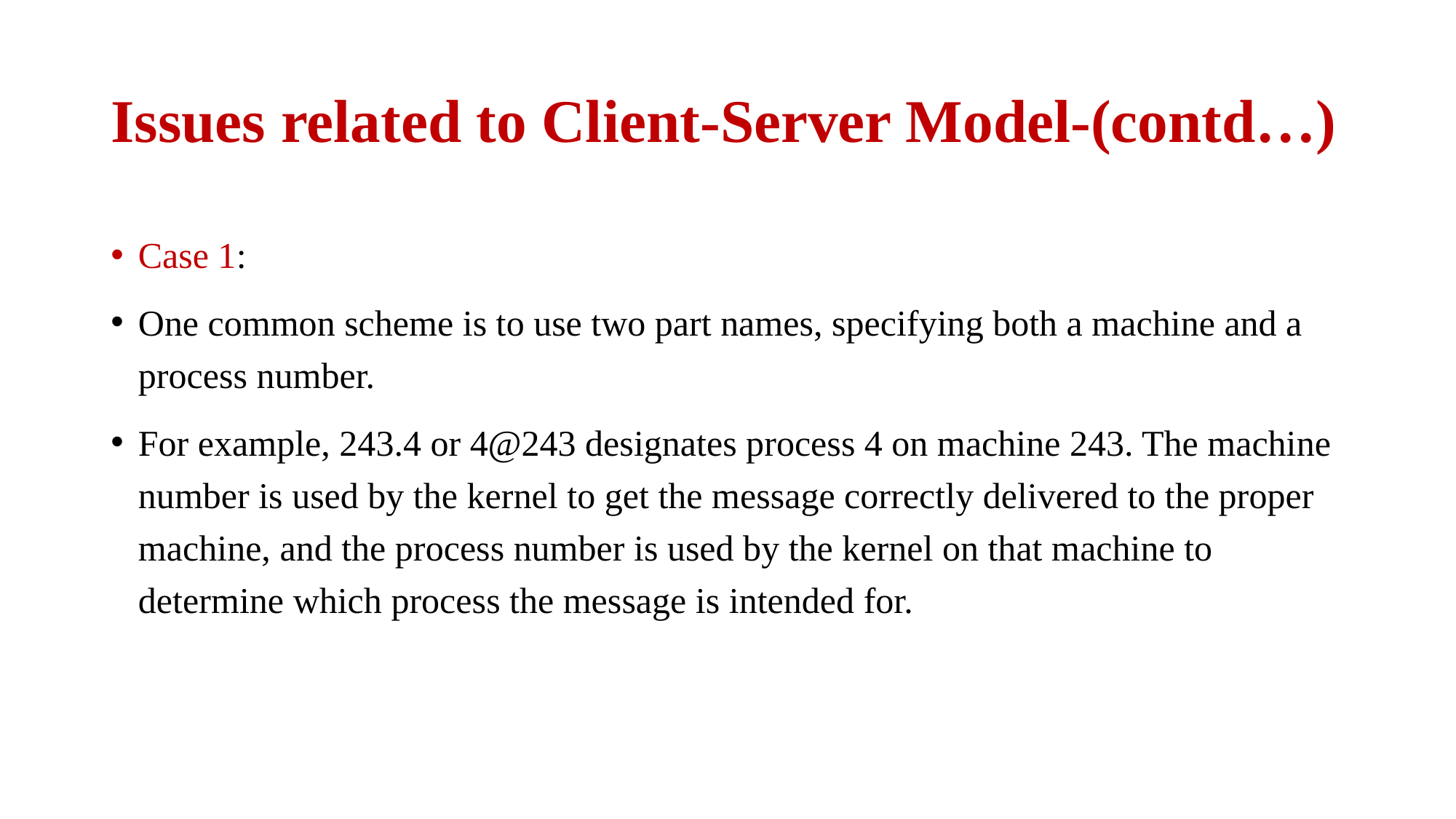

# Issues related to Client-Server Model-(contd…)
Case 1:
One common scheme is to use two part names, specifying both a machine and a process number.
For example, 243.4 or 4@243 designates process 4 on machine 243. The machine number is used by the kernel to get the message correctly delivered to the proper machine, and the process number is used by the kernel on that machine to determine which process the message is intended for.